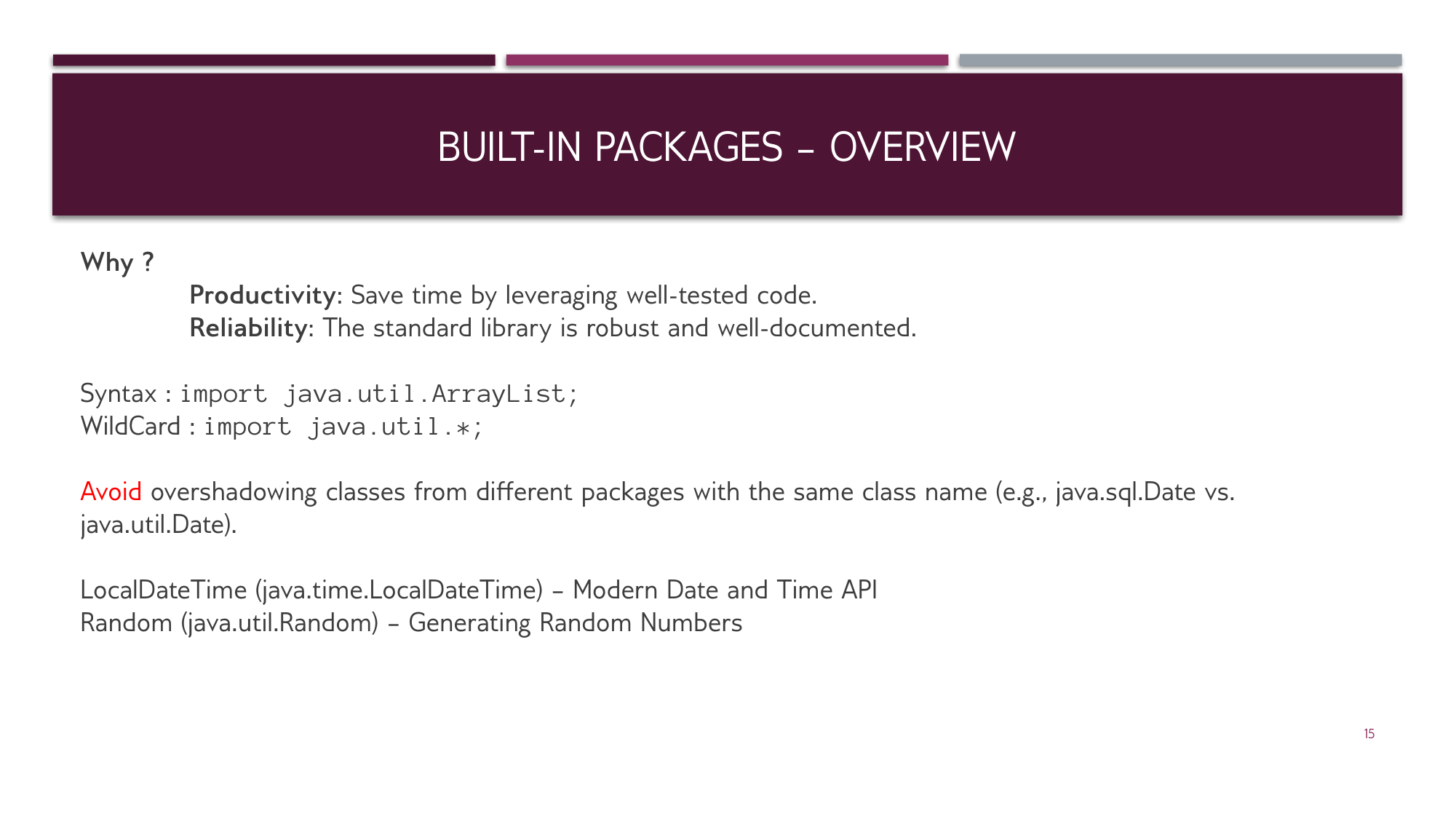

# Built-In Packages – Overview
Why ?
	Productivity: Save time by leveraging well-tested code.
	Reliability: The standard library is robust and well-documented.
Syntax : import java.util.ArrayList;
WildCard : import java.util.*;
Avoid overshadowing classes from different packages with the same class name (e.g., java.sql.Date vs. java.util.Date).
LocalDateTime (java.time.LocalDateTime) – Modern Date and Time API
Random (java.util.Random) – Generating Random Numbers

15